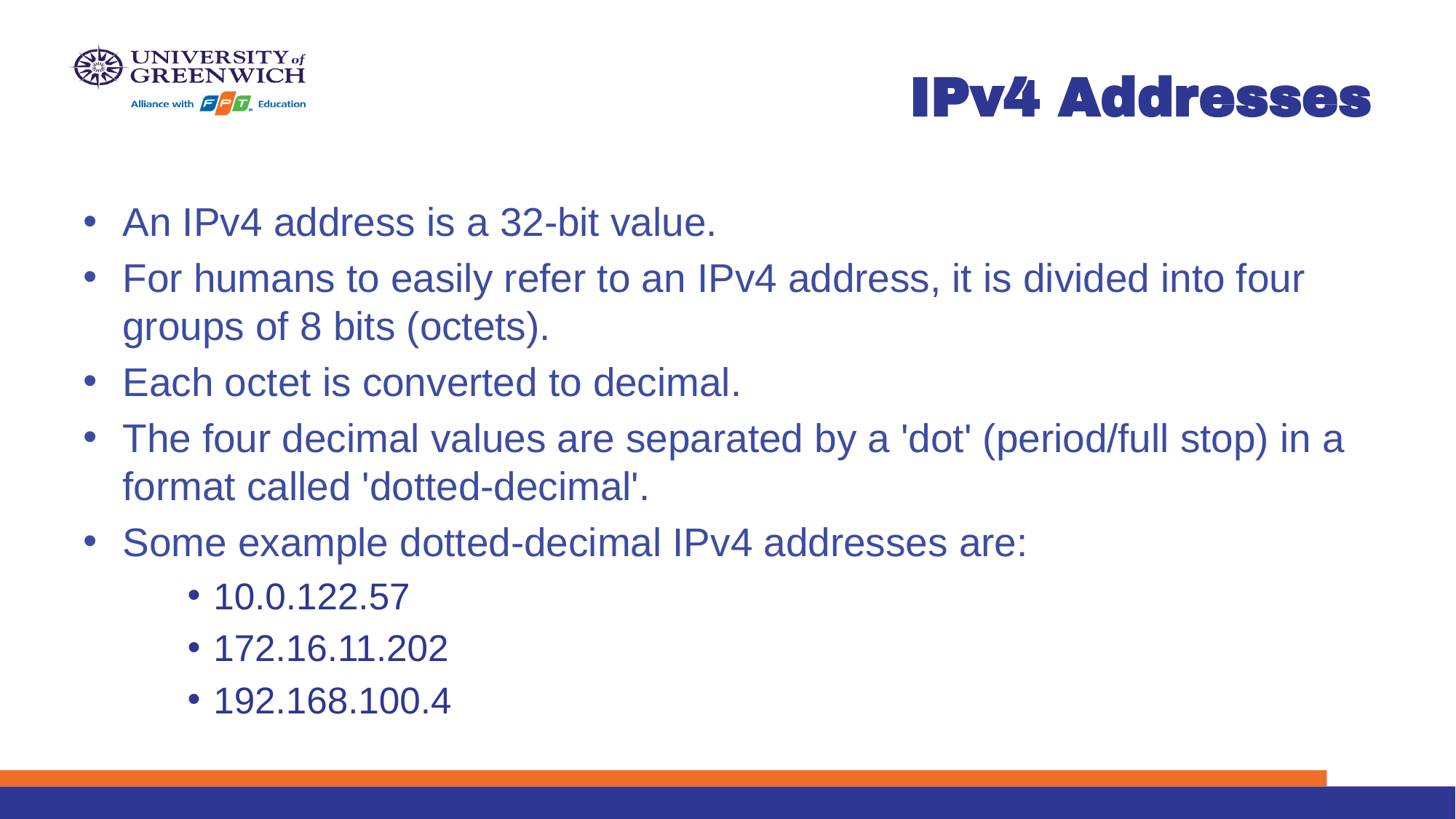

# IPv4 Addresses
An IPv4 address is a 32-bit value.
For humans to easily refer to an IPv4 address, it is divided into four groups of 8 bits (octets).
Each octet is converted to decimal.
The four decimal values are separated by a 'dot' (period/full stop) in a format called 'dotted-decimal'.
Some example dotted-decimal IPv4 addresses are:
10.0.122.57
172.16.11.202
192.168.100.4